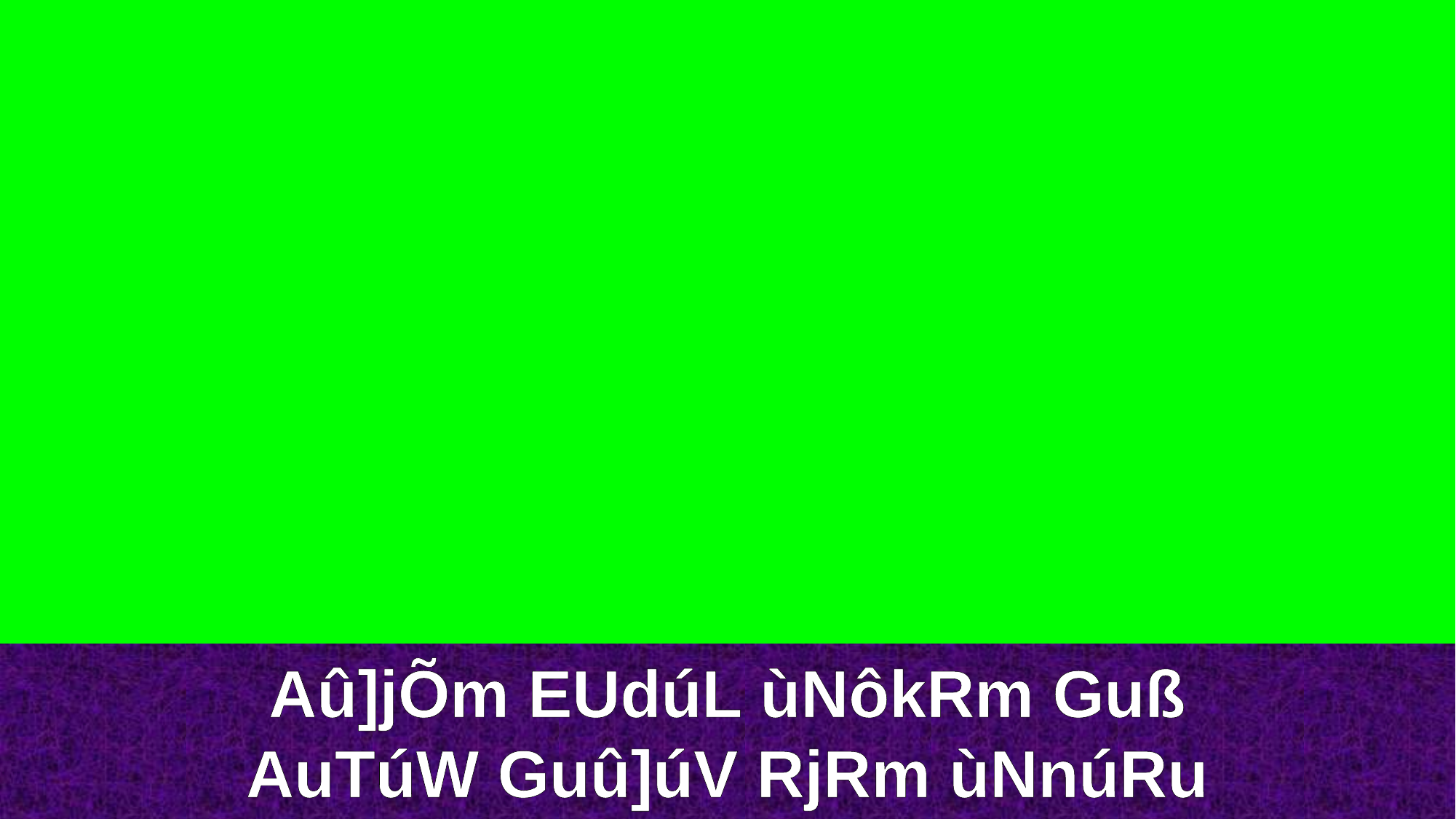

Aû]jÕm EUdúL ùNôkRm Guß
AuTúW Guû]úV RjRm ùNnúRu